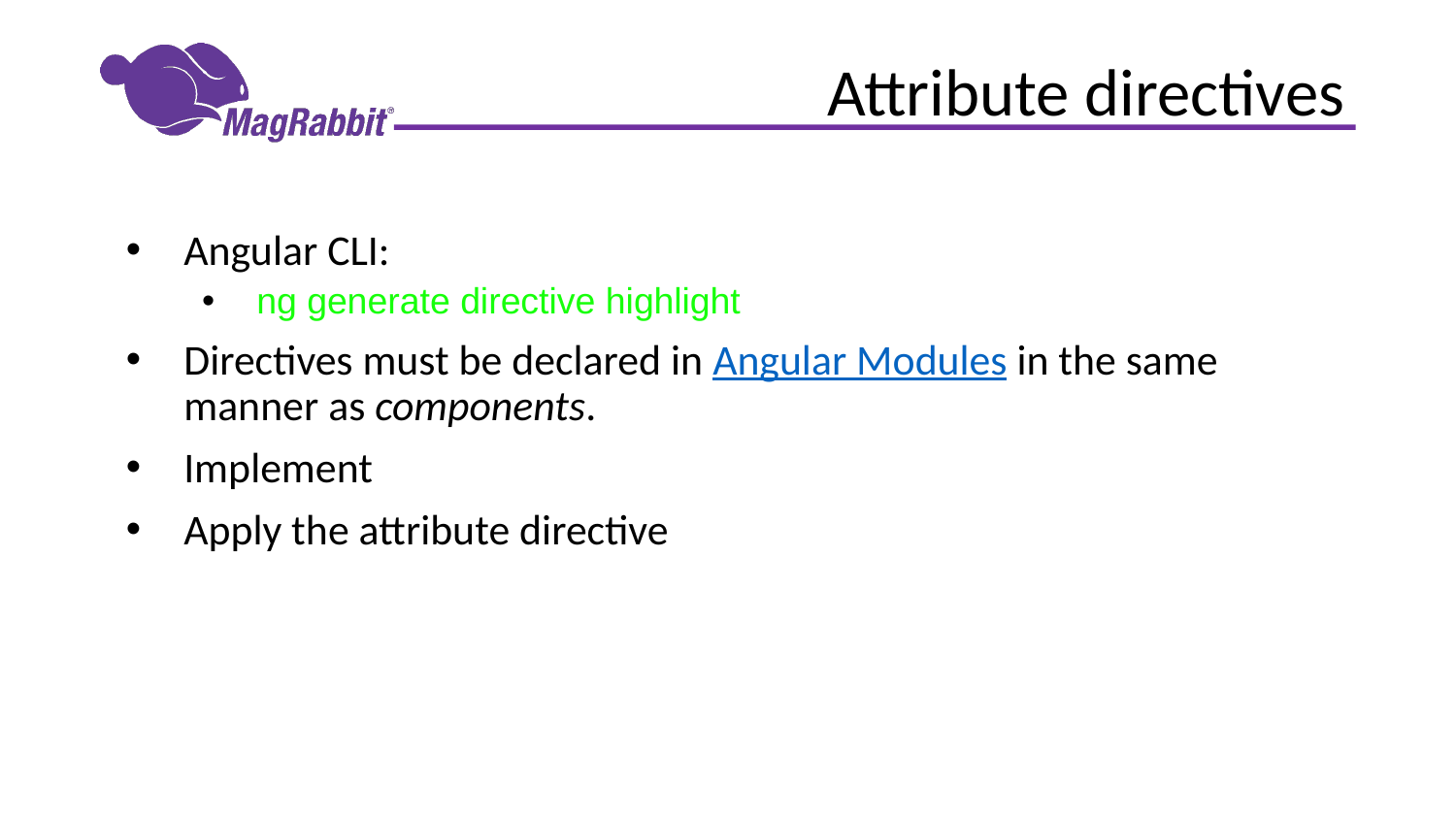

# Attribute directives
Angular CLI:
ng generate directive highlight
Directives must be declared in Angular Modules in the same manner as components.
Implement
Apply the attribute directive